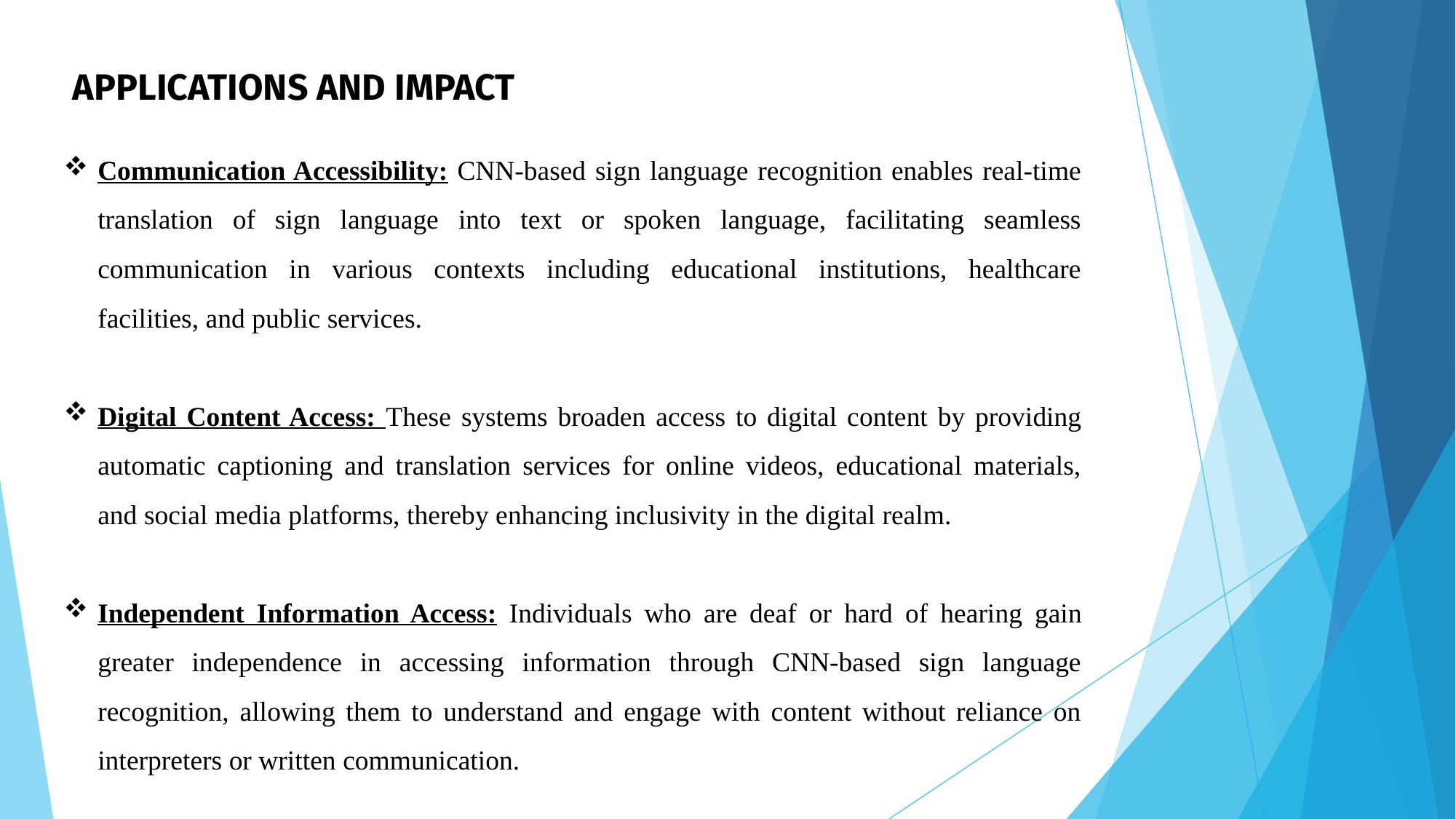

# APPLICATIONS AND IMPACT
Communication Accessibility: CNN-based sign language recognition enables real-time translation of sign language into text or spoken language, facilitating seamless communication in various contexts including educational institutions, healthcare facilities, and public services.

Digital Content Access: These systems broaden access to digital content by providing automatic captioning and translation services for online videos, educational materials, and social media platforms, thereby enhancing inclusivity in the digital realm.

Independent Information Access: Individuals who are deaf or hard of hearing gain greater independence in accessing information through CNN-based sign language recognition, allowing them to understand and engage with content without reliance on interpreters or written communication.